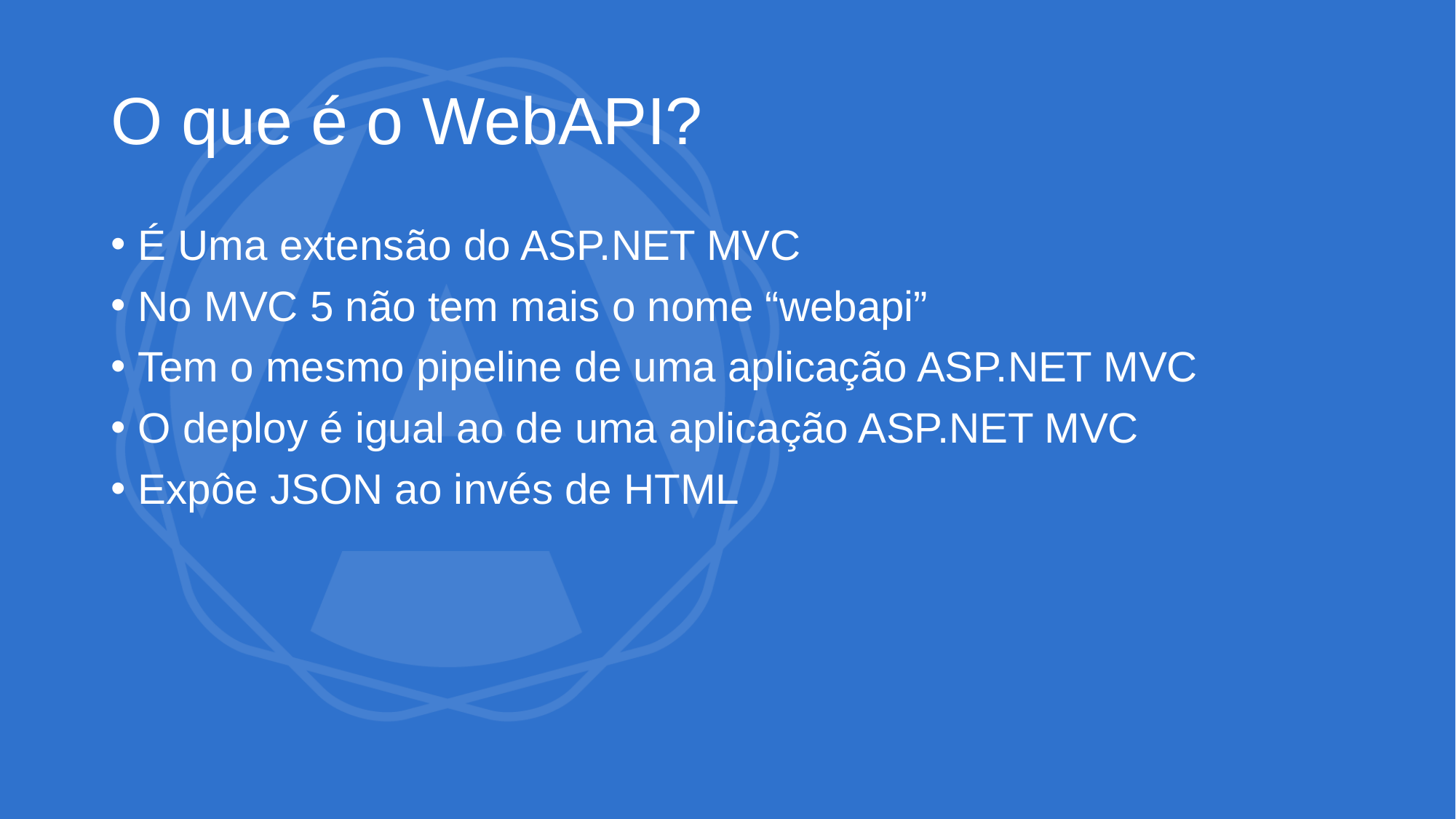

# O que é o WebAPI?
É Uma extensão do ASP.NET MVC
No MVC 5 não tem mais o nome “webapi”
Tem o mesmo pipeline de uma aplicação ASP.NET MVC
O deploy é igual ao de uma aplicação ASP.NET MVC
Expôe JSON ao invés de HTML